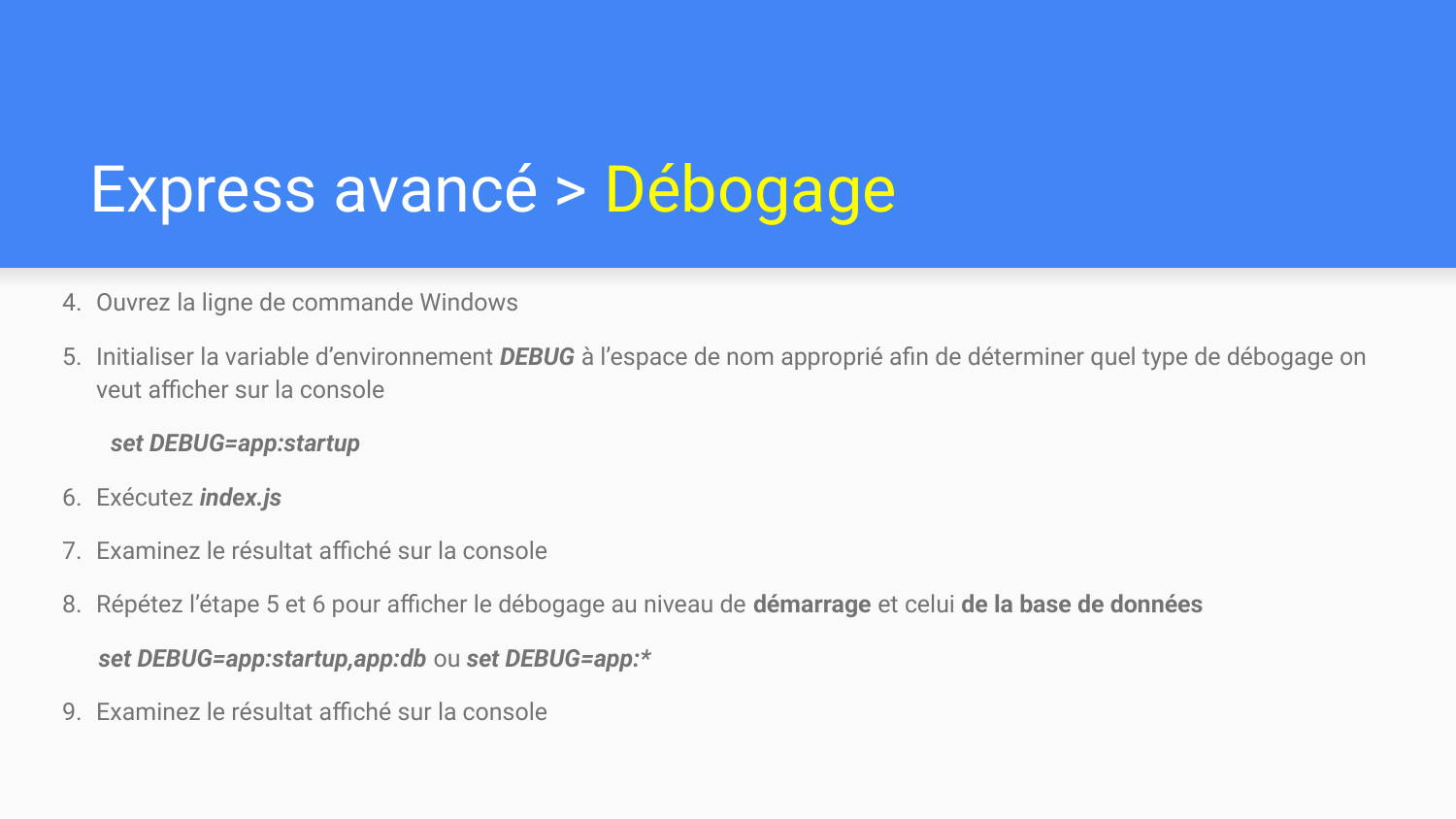

# Express avancé > Débogage
Ouvrez la ligne de commande Windows
Initialiser la variable d’environnement DEBUG à l’espace de nom approprié afin de déterminer quel type de débogage on veut afficher sur la console
set DEBUG=app:startup
Exécutez index.js
Examinez le résultat affiché sur la console
Répétez l’étape 5 et 6 pour afficher le débogage au niveau de démarrage et celui de la base de données
          set DEBUG=app:startup,app:db ou set DEBUG=app:*
Examinez le résultat affiché sur la console